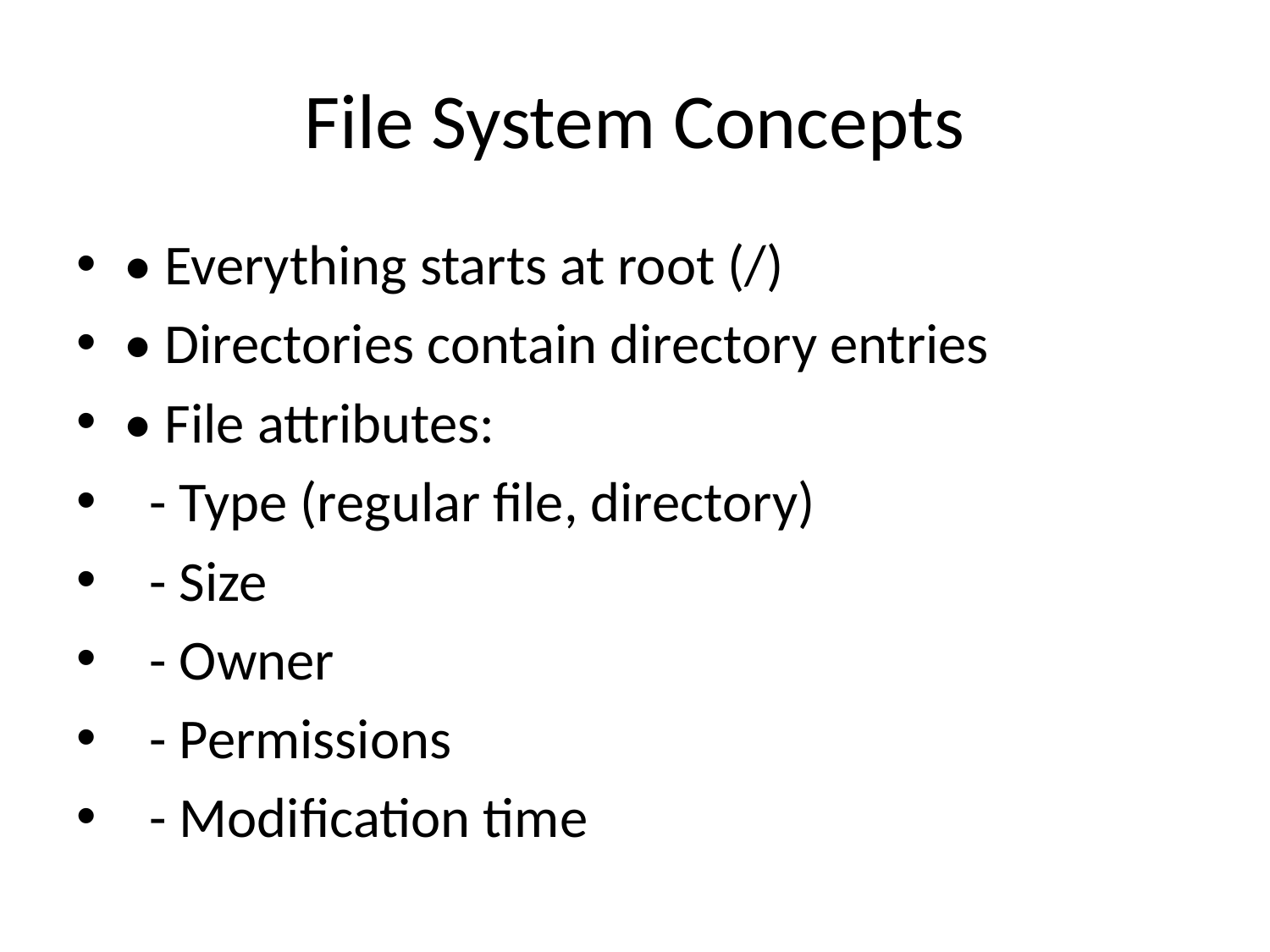

# File System Concepts
• Everything starts at root (/)
• Directories contain directory entries
• File attributes:
  - Type (regular file, directory)
  - Size
  - Owner
  - Permissions
  - Modification time

• Special directories:
  - . (dot) = current directory
  - .. (dot-dot) = parent directory